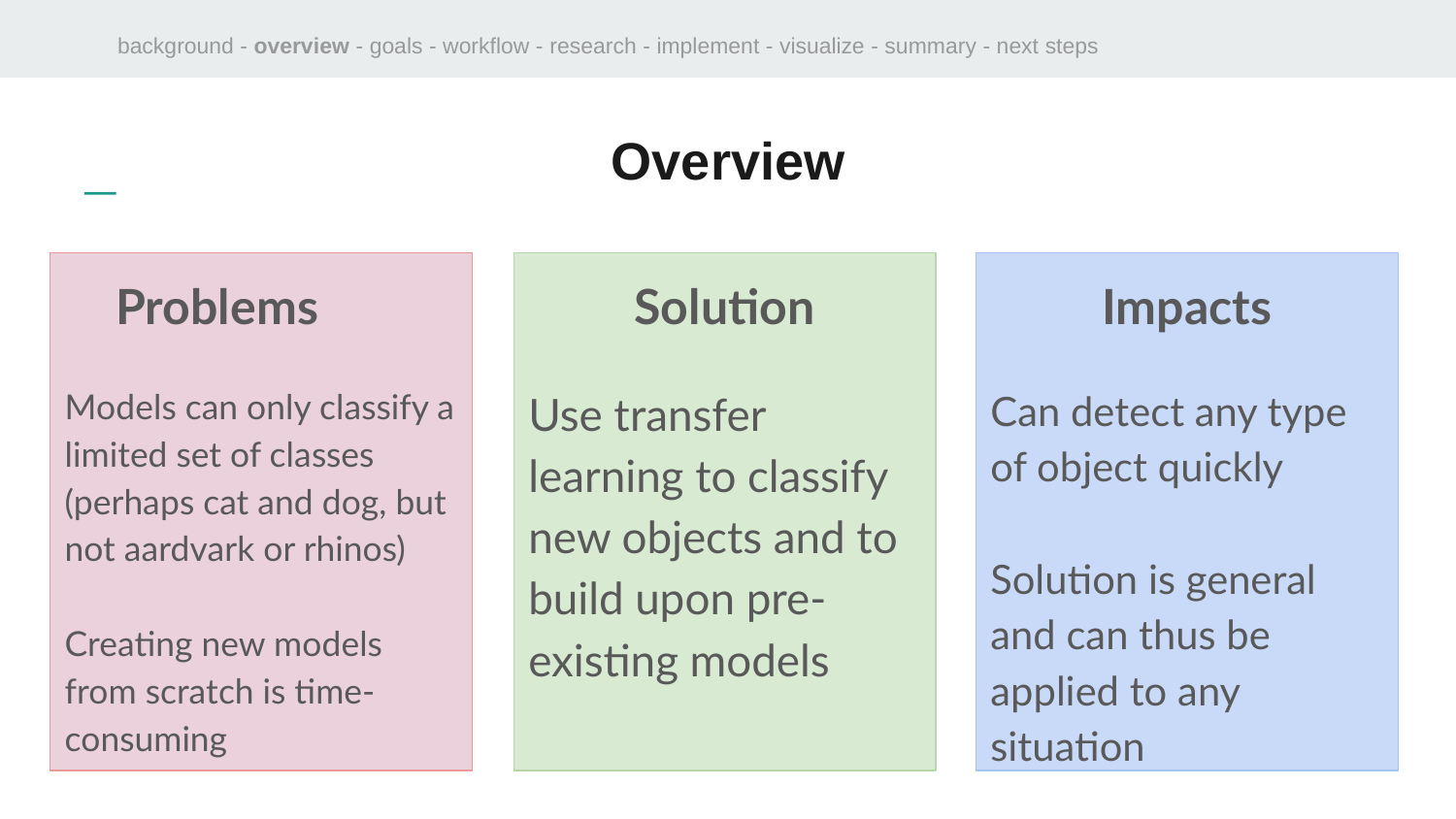

background - overview - goals - workflow - research - implement - visualize - summary - next steps
# Overview
Solution

Use transfer learning to classify new objects and to build upon pre-existing models

Impacts

Can detect any type of object quickly

Solution is general and can thus be applied to any situation

Problems

Models can only classify a limited set of classes (perhaps cat and dog, but not aardvark or rhinos)

Creating new models from scratch is time-consuming